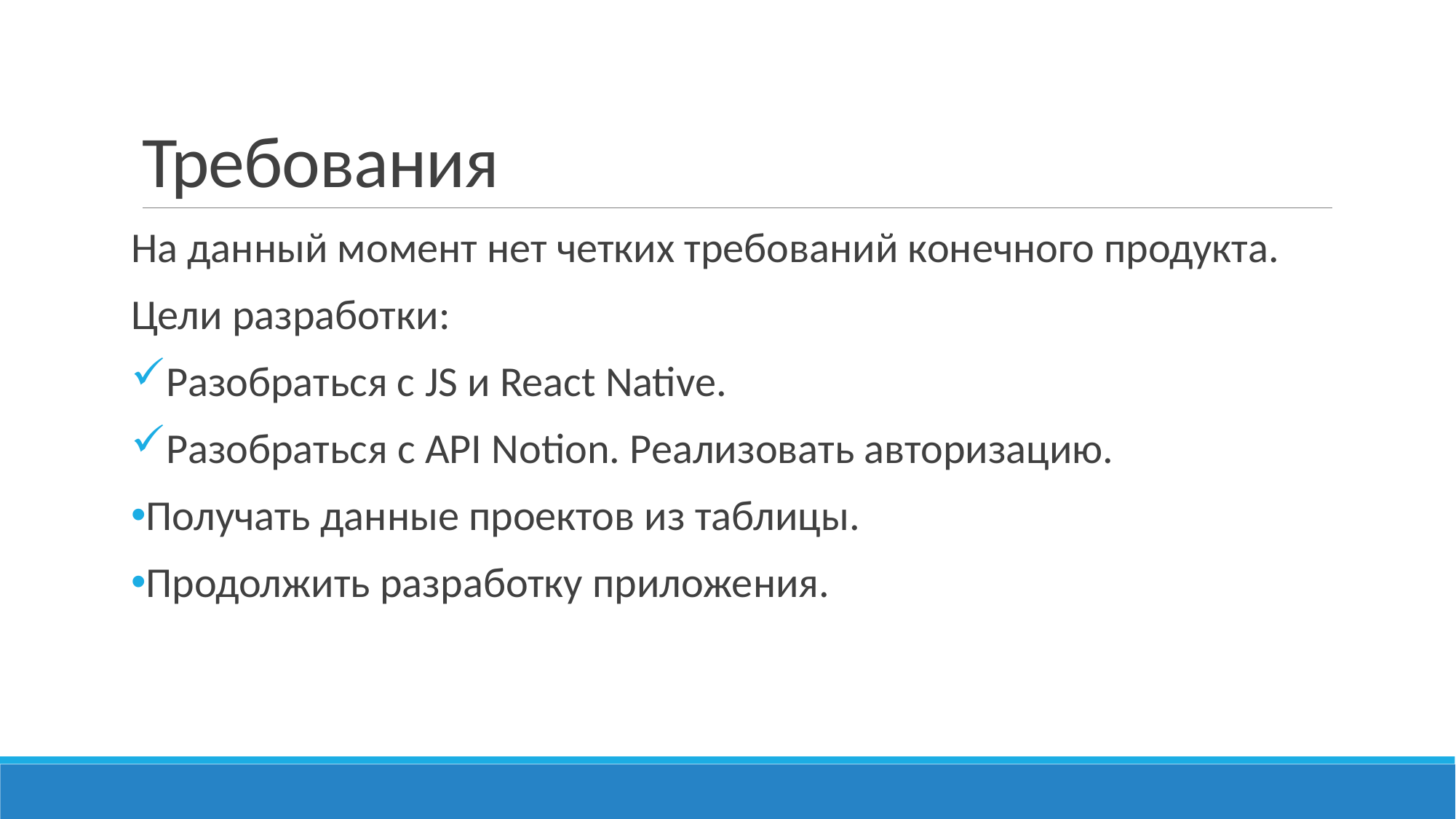

# Требования
На данный момент нет четких требований конечного продукта.
Цели разработки:
Разобраться с JS и React Native.
Разобраться c API Notion. Реализовать авторизацию.
Получать данные проектов из таблицы.
Продолжить разработку приложения.